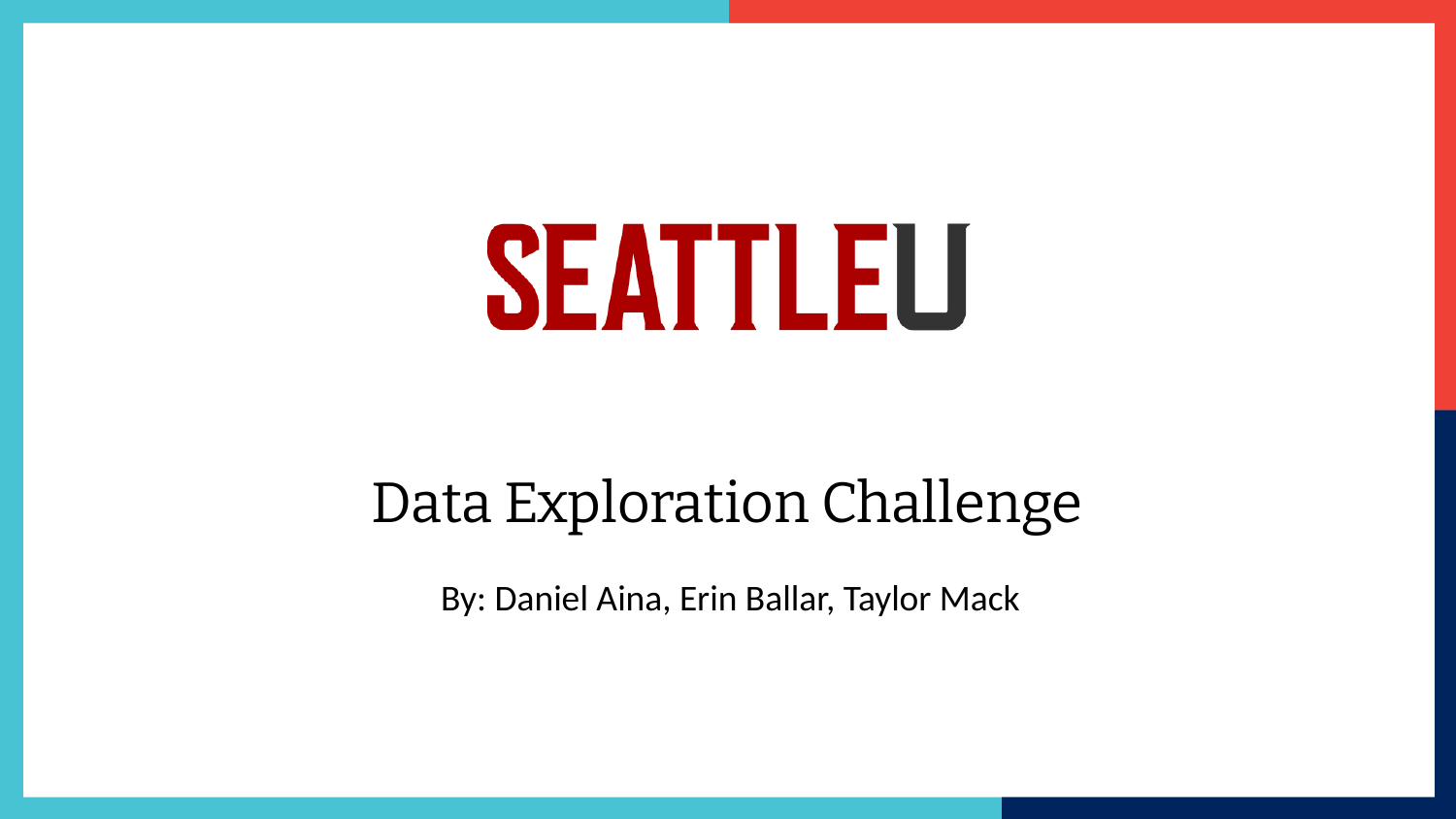

# Data Exploration Challenge
By: Daniel Aina, Erin Ballar, Taylor Mack